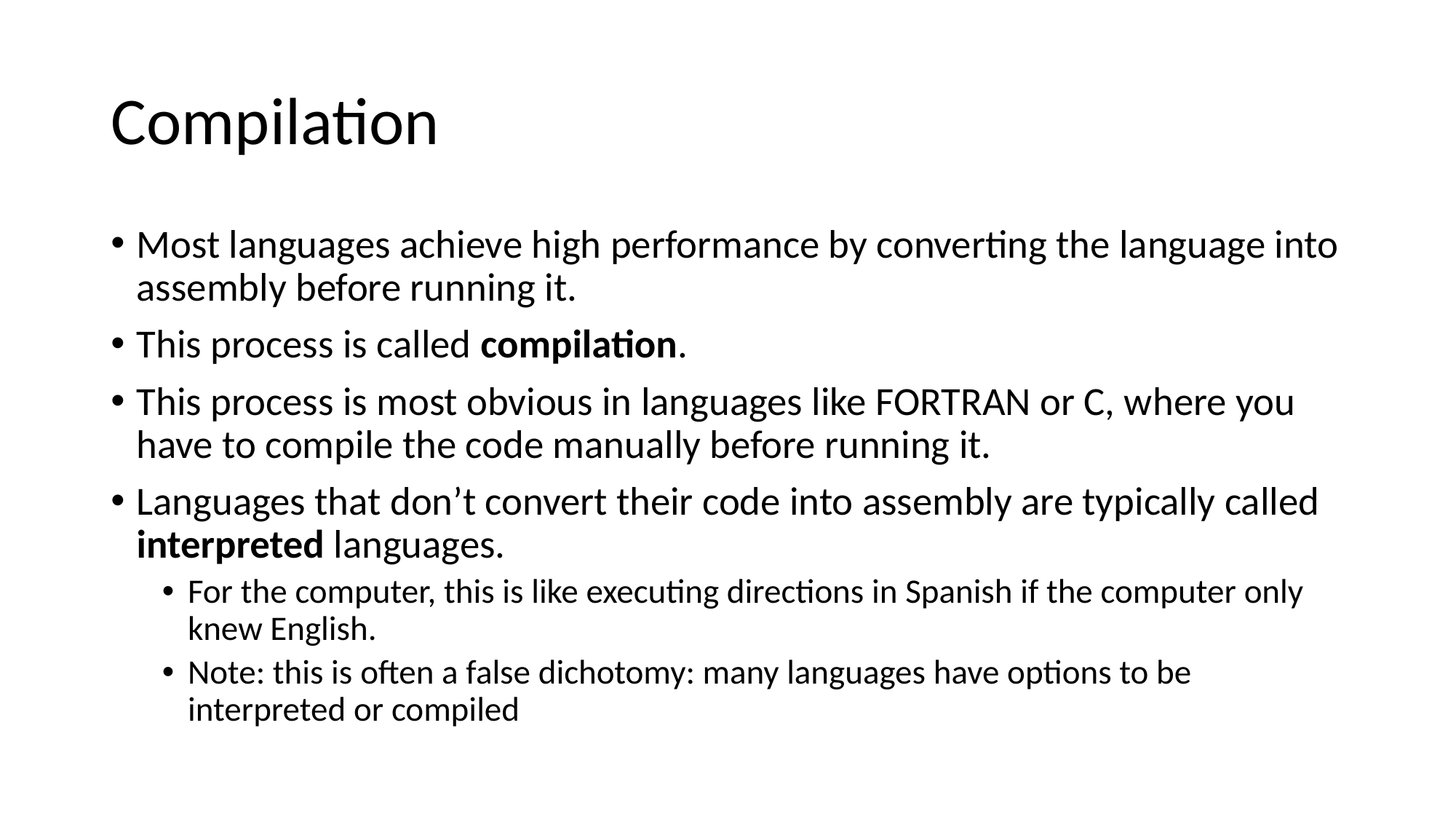

# Compilation
Most languages achieve high performance by converting the language into assembly before running it.
This process is called compilation.
This process is most obvious in languages like FORTRAN or C, where you have to compile the code manually before running it.
Languages that don’t convert their code into assembly are typically called interpreted languages.
For the computer, this is like executing directions in Spanish if the computer only knew English.
Note: this is often a false dichotomy: many languages have options to be interpreted or compiled